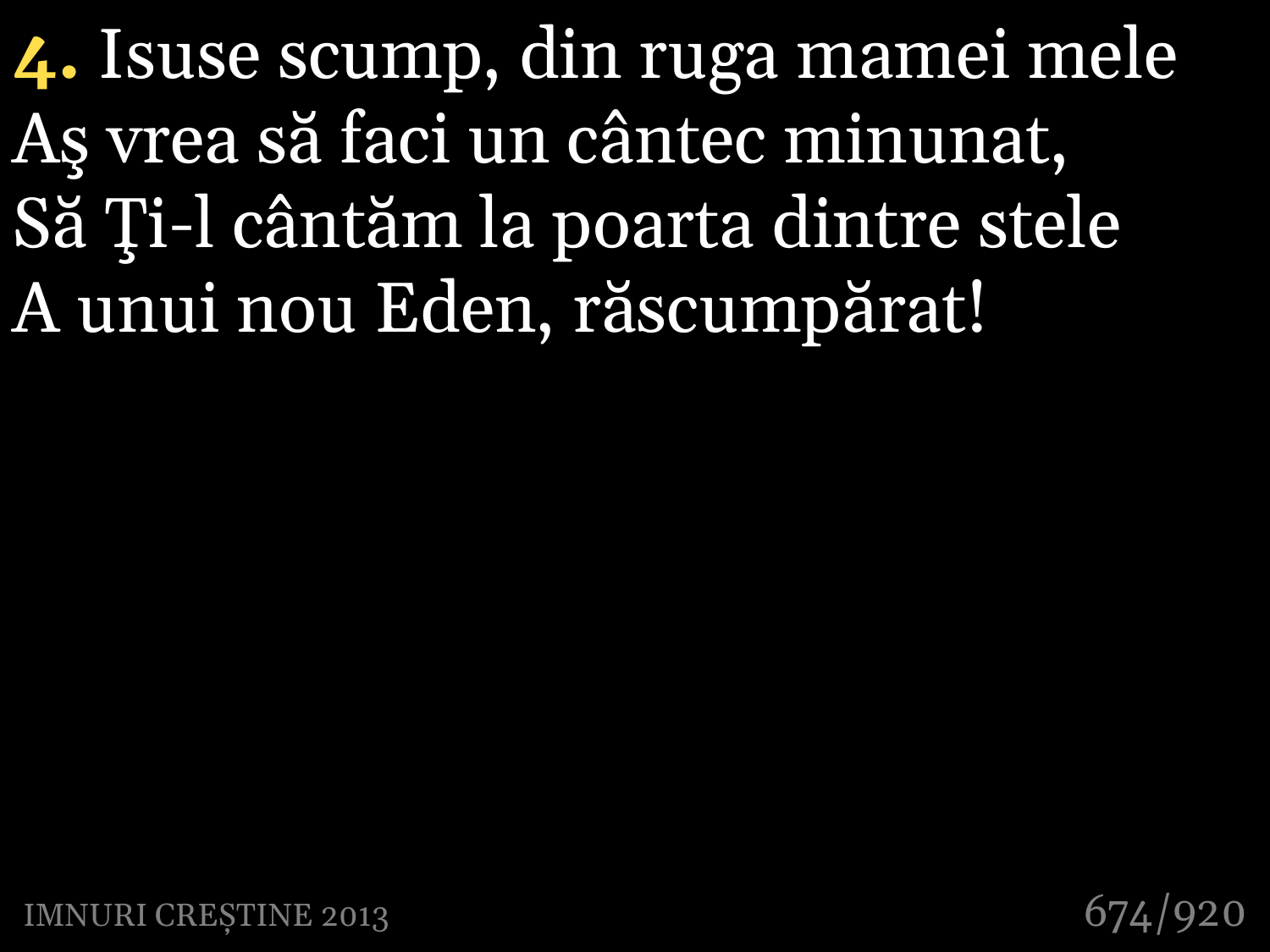

4. Isuse scump, din ruga mamei mele
Aş vrea să faci un cântec minunat,
Să Ţi-l cântăm la poarta dintre stele
A unui nou Eden, răscumpărat!
674/920
IMNURI CREȘTINE 2013